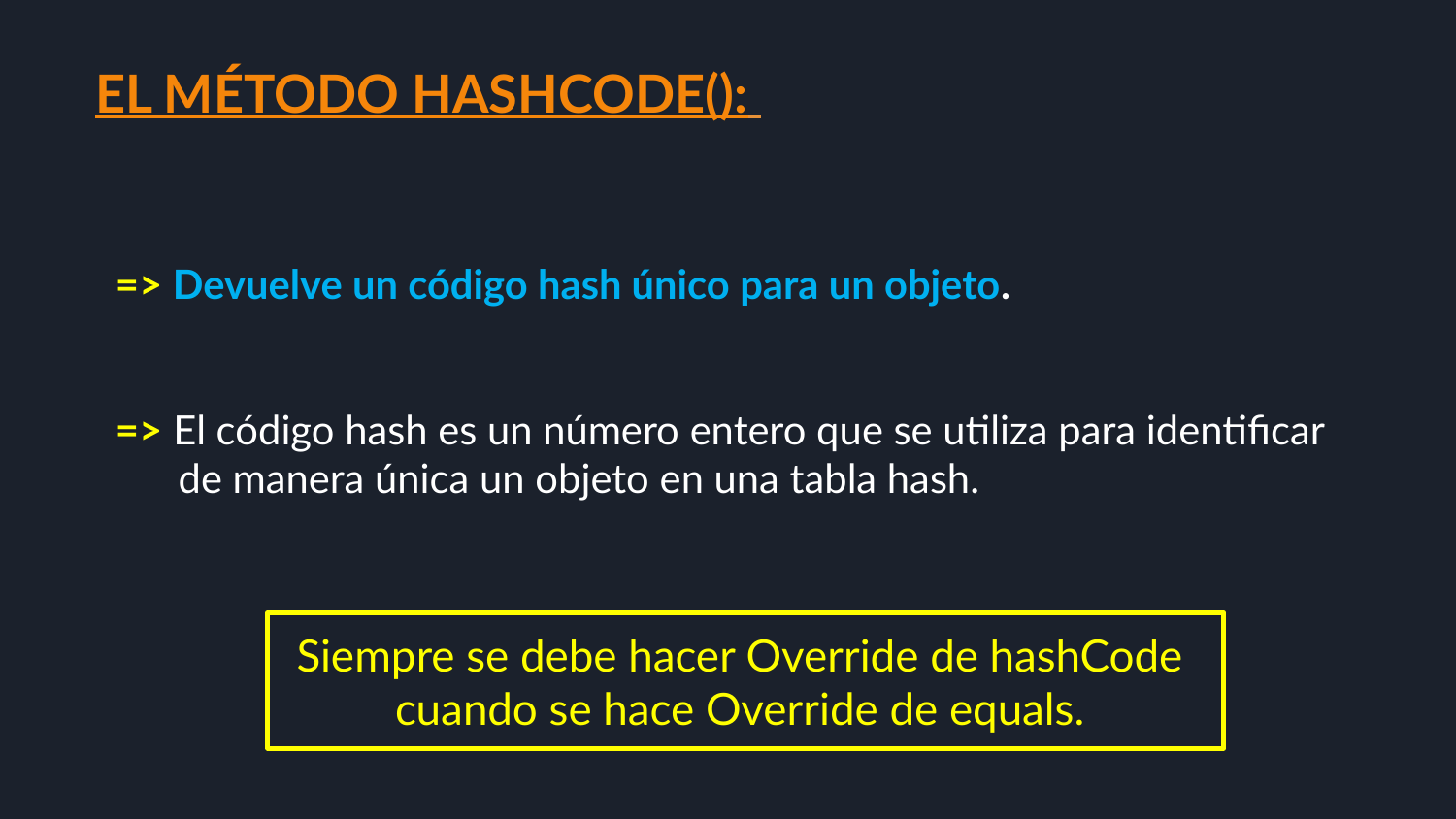

EL MÉTODO HASHCODE():

=> Devuelve un código hash único para un objeto.

=> El código hash es un número entero que se utiliza para identificar
      de manera única un objeto en una tabla hash.
Siempre se debe hacer Override de hashCode
cuando se hace Override de equals.